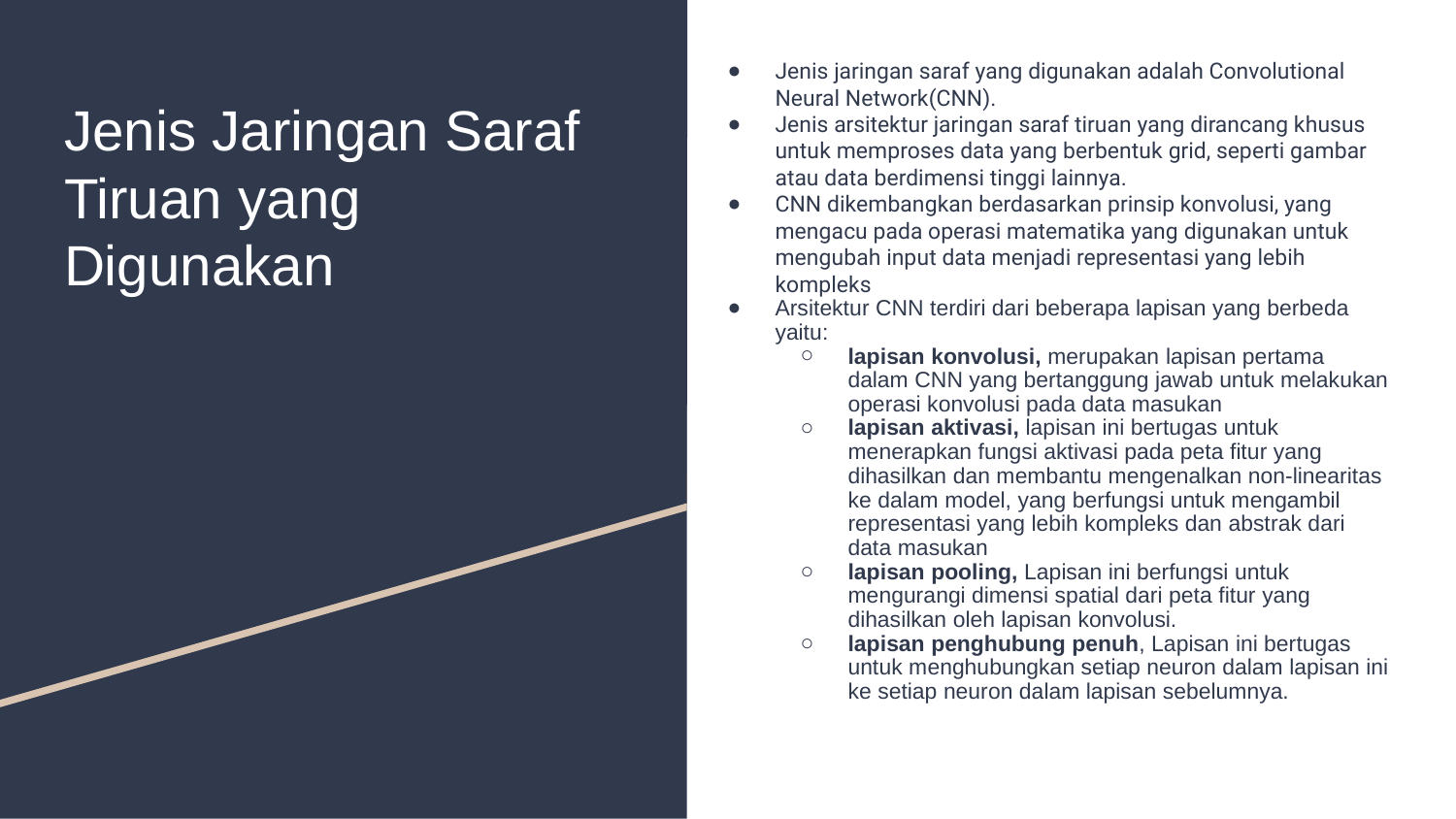

Jenis jaringan saraf yang digunakan adalah Convolutional Neural Network(CNN).
Jenis arsitektur jaringan saraf tiruan yang dirancang khusus untuk memproses data yang berbentuk grid, seperti gambar atau data berdimensi tinggi lainnya.
CNN dikembangkan berdasarkan prinsip konvolusi, yang mengacu pada operasi matematika yang digunakan untuk mengubah input data menjadi representasi yang lebih kompleks
Arsitektur CNN terdiri dari beberapa lapisan yang berbeda yaitu:
lapisan konvolusi, merupakan lapisan pertama dalam CNN yang bertanggung jawab untuk melakukan operasi konvolusi pada data masukan
lapisan aktivasi, lapisan ini bertugas untuk menerapkan fungsi aktivasi pada peta fitur yang dihasilkan dan membantu mengenalkan non-linearitas ke dalam model, yang berfungsi untuk mengambil representasi yang lebih kompleks dan abstrak dari data masukan
lapisan pooling, Lapisan ini berfungsi untuk mengurangi dimensi spatial dari peta fitur yang dihasilkan oleh lapisan konvolusi.
lapisan penghubung penuh, Lapisan ini bertugas untuk menghubungkan setiap neuron dalam lapisan ini ke setiap neuron dalam lapisan sebelumnya.

# Jenis Jaringan Saraf Tiruan yang Digunakan